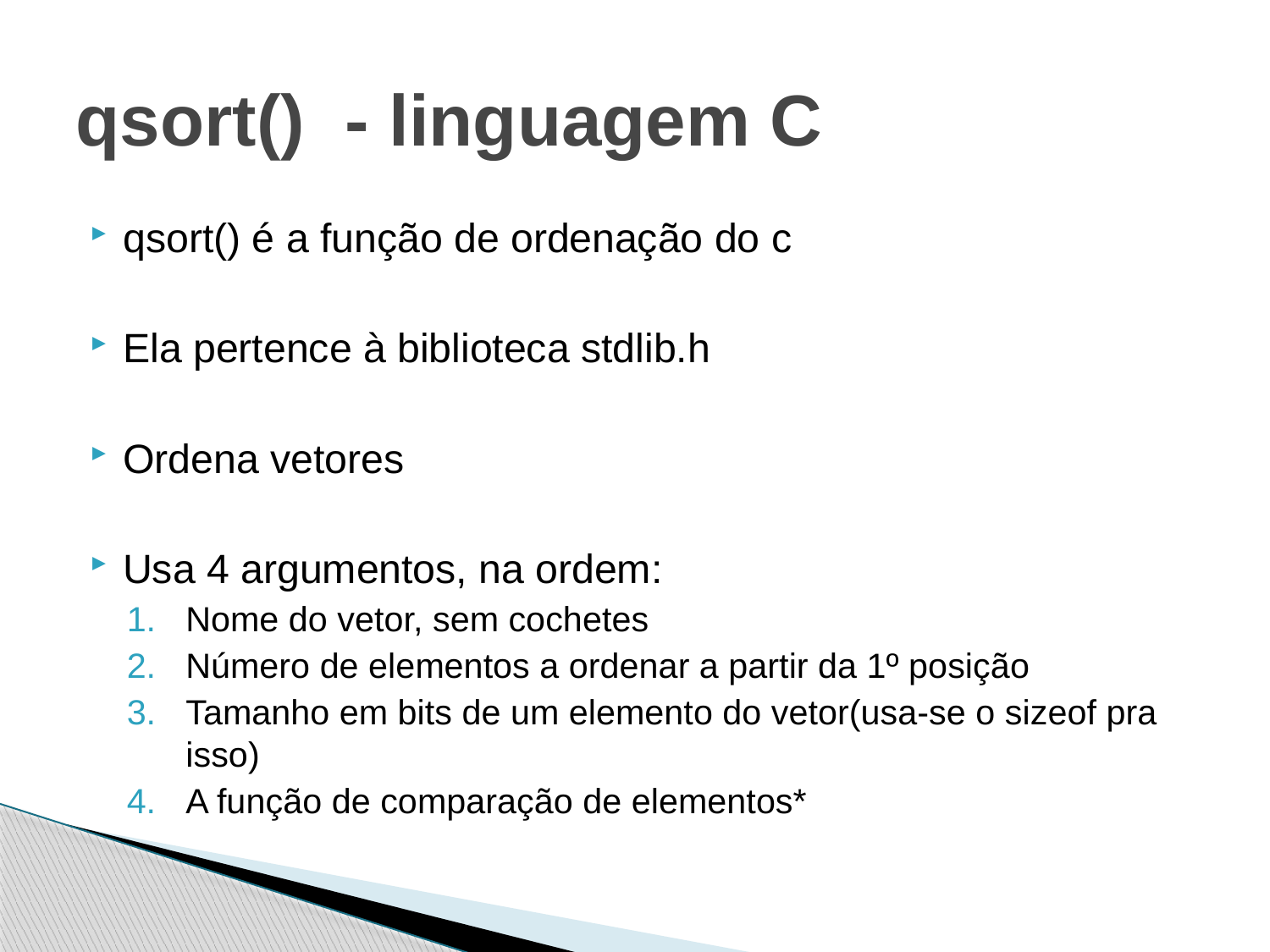

# qsort()  - linguagem C
qsort() é a função de ordenação do c

Ela pertence à biblioteca stdlib.h

Ordena vetores

Usa 4 argumentos, na ordem:
Nome do vetor, sem cochetes
Número de elementos a ordenar a partir da 1º posição
Tamanho em bits de um elemento do vetor(usa-se o sizeof pra isso)
A função de comparação de elementos*